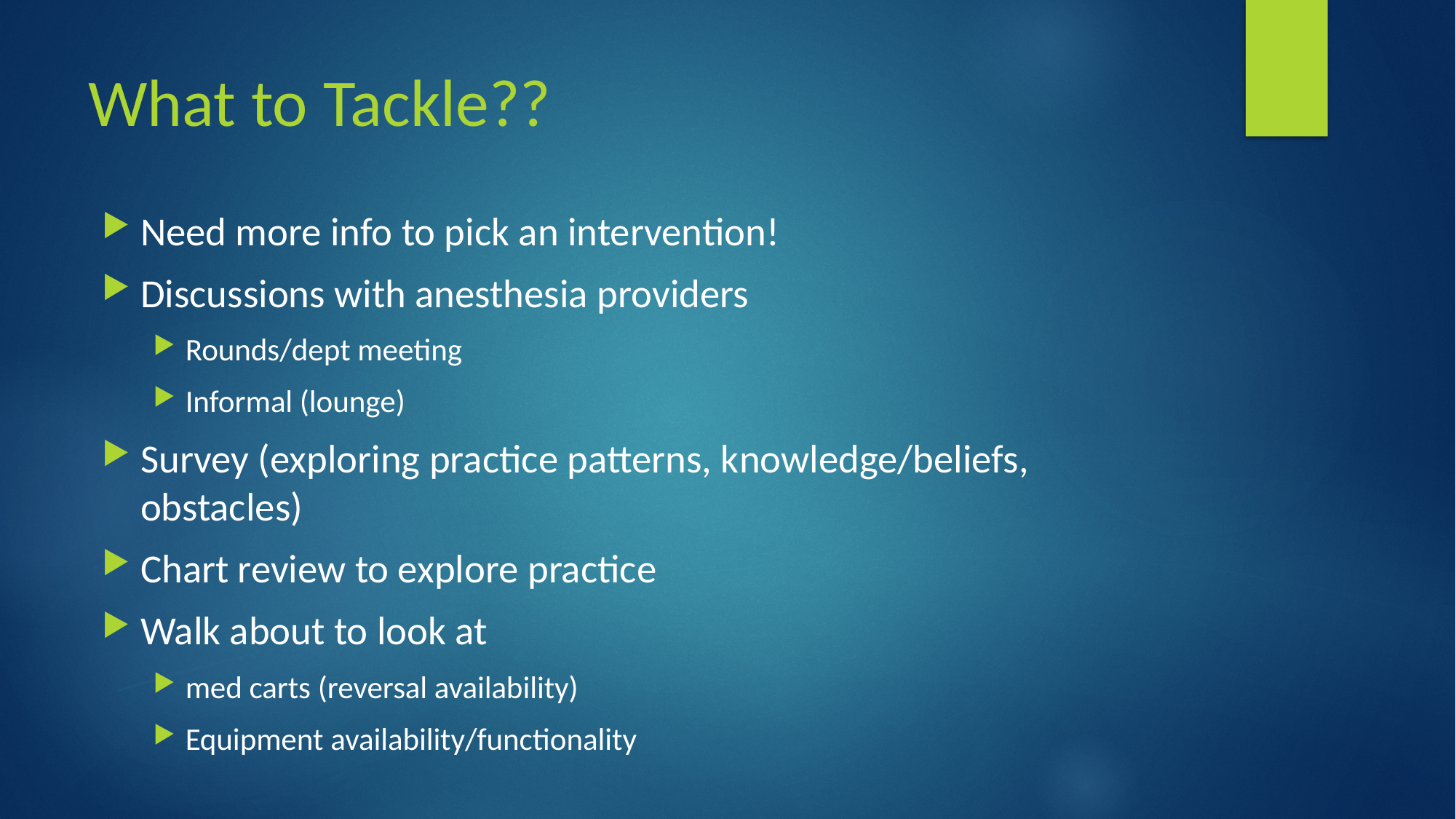

# What to Tackle??
Need more info to pick an intervention!
Discussions with anesthesia providers
Rounds/dept meeting
Informal (lounge)
Survey (exploring practice patterns, knowledge/beliefs, obstacles)
Chart review to explore practice
Walk about to look at
med carts (reversal availability)
Equipment availability/functionality